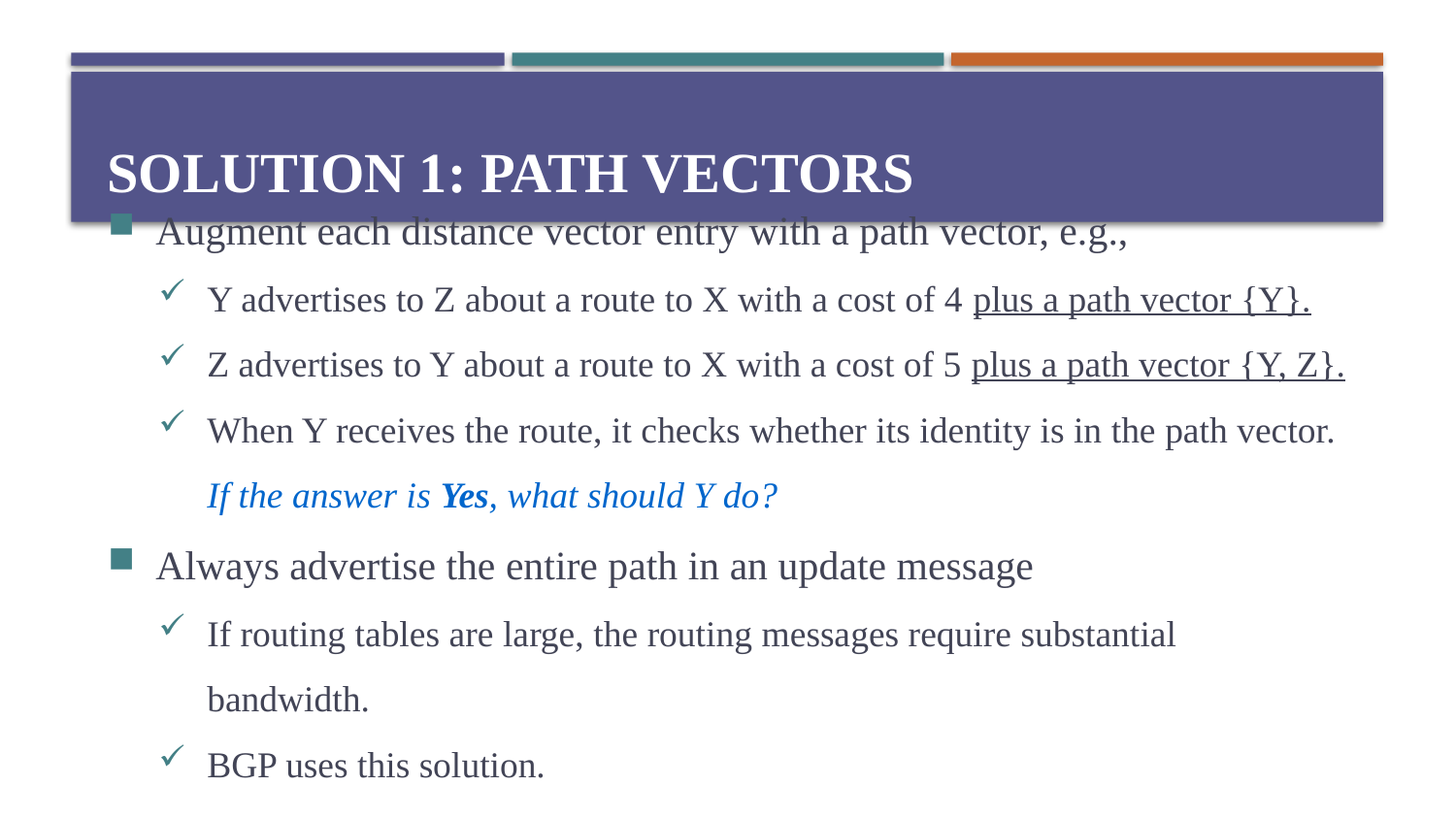

# Solution 1: Path vectors
Augment each distance vector entry with a path vector, e.g.,
Y advertises to Z about a route to X with a cost of 4 plus a path vector {Y}.
Z advertises to Y about a route to X with a cost of 5 plus a path vector {Y, Z}.
When Y receives the route, it checks whether its identity is in the path vector. If the answer is Yes, what should Y do?
Always advertise the entire path in an update message
If routing tables are large, the routing messages require substantial bandwidth.
BGP uses this solution.